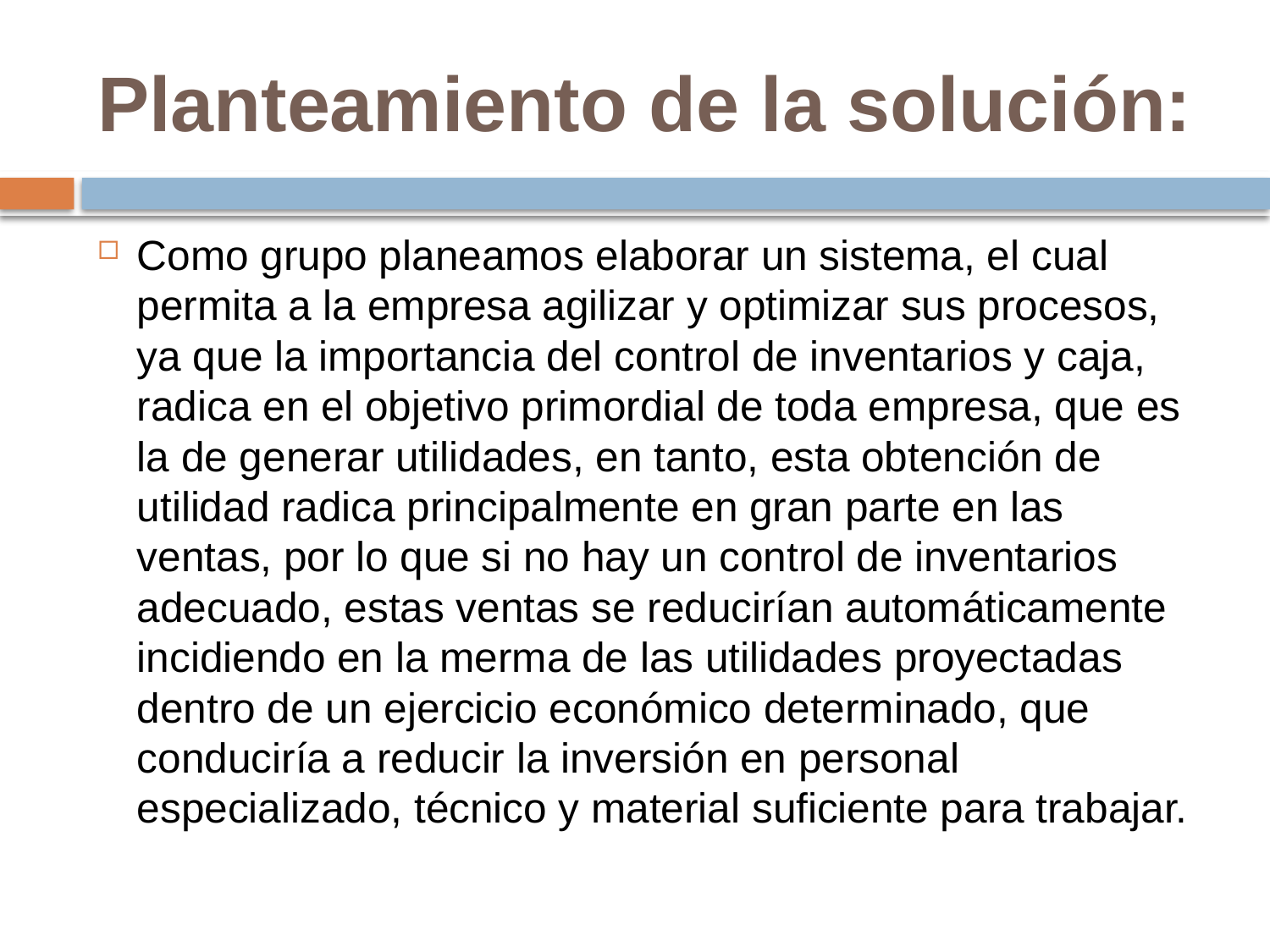

# Planteamiento de la solución:
Como grupo planeamos elaborar un sistema, el cual permita a la empresa agilizar y optimizar sus procesos, ya que la importancia del control de inventarios y caja, radica en el objetivo primordial de toda empresa, que es la de generar utilidades, en tanto, esta obtención de utilidad radica principalmente en gran parte en las ventas, por lo que si no hay un control de inventarios adecuado, estas ventas se reducirían automáticamente incidiendo en la merma de las utilidades proyectadas dentro de un ejercicio económico determinado, que conduciría a reducir la inversión en personal especializado, técnico y material suficiente para trabajar.